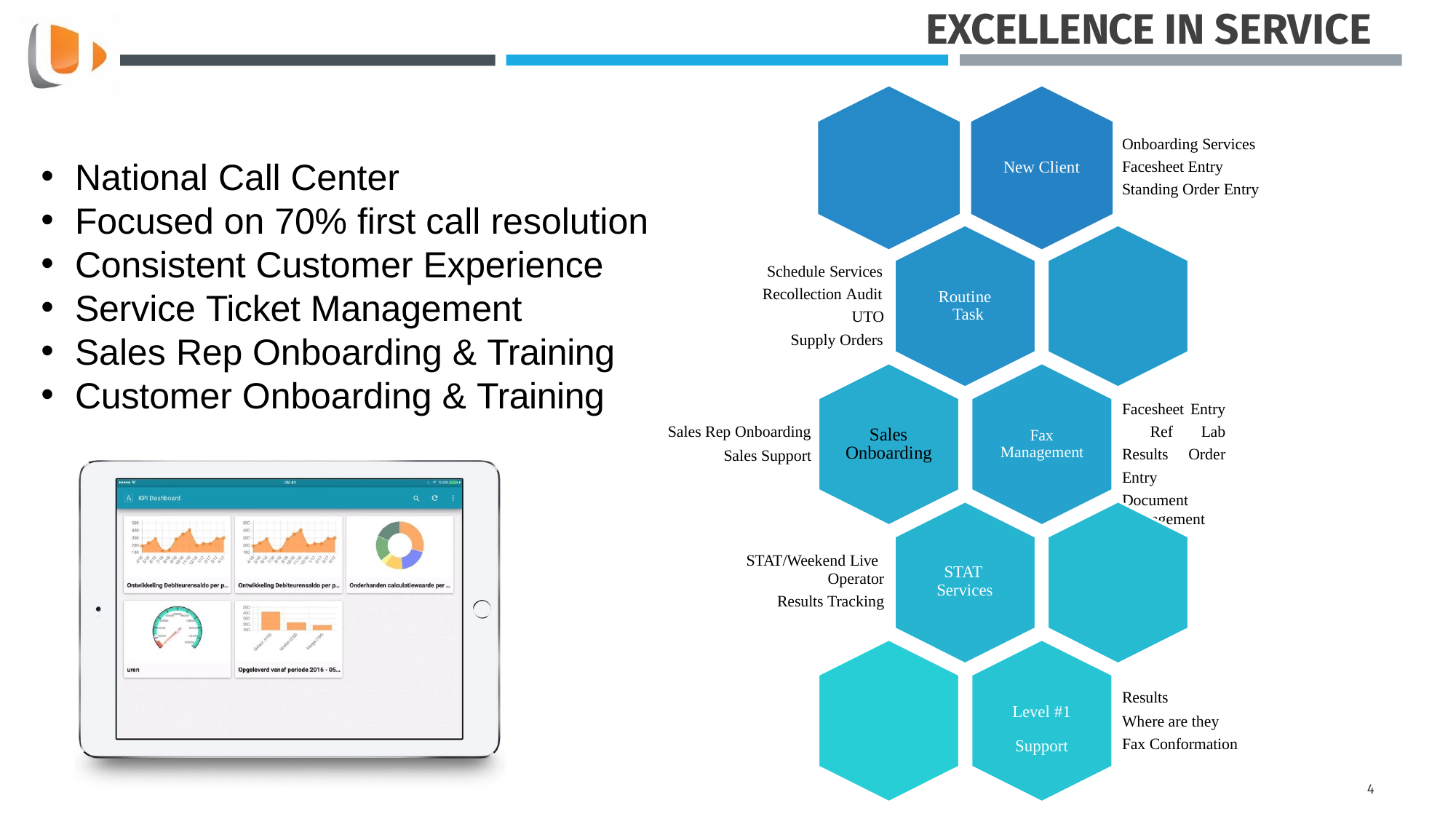

# EXCELLENCE IN SERVICE

Onboarding Services  Facesheet Entry  Standing Order Entry
National Call Center
Focused on 70% first call resolution
Consistent Customer Experience
Service Ticket Management
Sales Rep Onboarding & Training
Customer Onboarding & Training
New Client

Schedule Services
Recollection Audit
UTO
Supply Orders
Routine  Task

Facesheet Entry  Ref Lab Results  Order Entry
Document Management
Sales Rep Onboarding
Sales Support
Sales  Onboarding
Fax  Management

STAT/Weekend Live
Operator
Results Tracking
STAT
Services

Results
Where are they  Fax Conformation
Level #1  Support
4